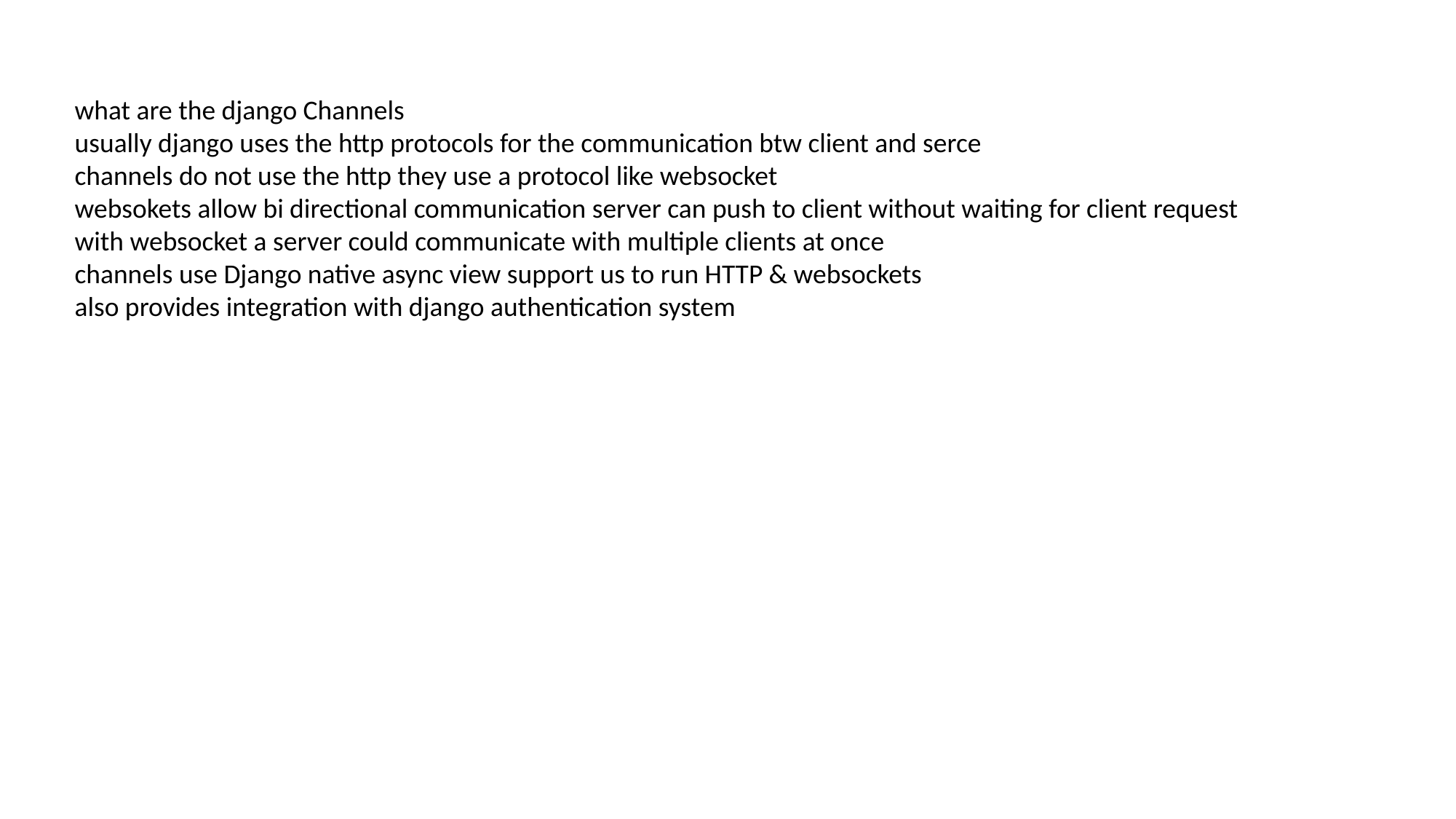

what are the django Channels
usually django uses the http protocols for the communication btw client and serce
channels do not use the http they use a protocol like websocket
websokets allow bi directional communication server can push to client without waiting for client request
with websocket a server could communicate with multiple clients at once
channels use Django native async view support us to run HTTP & websockets
also provides integration with django authentication system